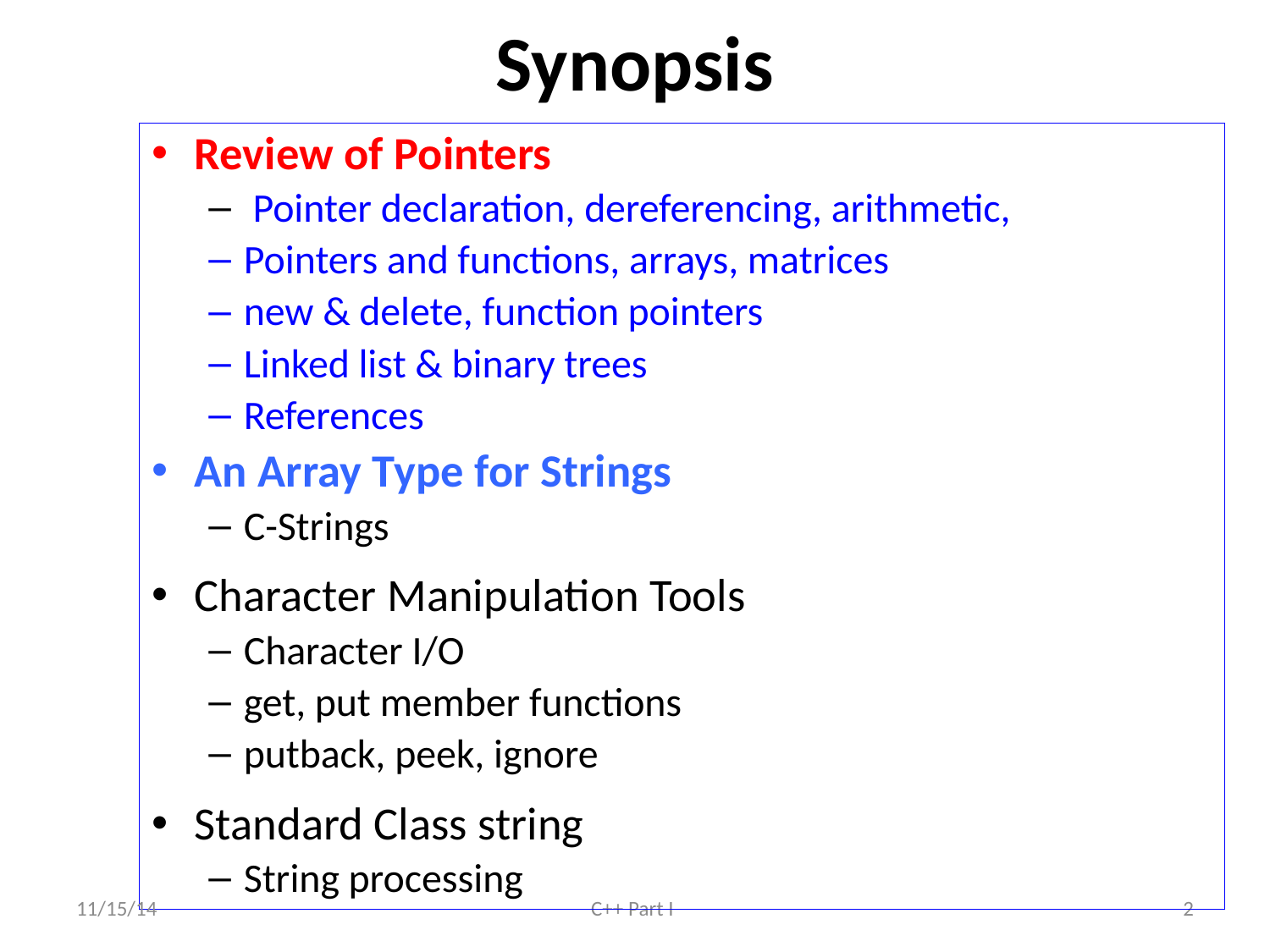

# Synopsis
Review of Pointers
 Pointer declaration, dereferencing, arithmetic,
Pointers and functions, arrays, matrices
new & delete, function pointers
Linked list & binary trees
References
An Array Type for Strings
C-Strings
Character Manipulation Tools
Character I/O
get, put member functions
putback, peek, ignore
Standard Class string
String processing
11/15/14
C++ Part I
2